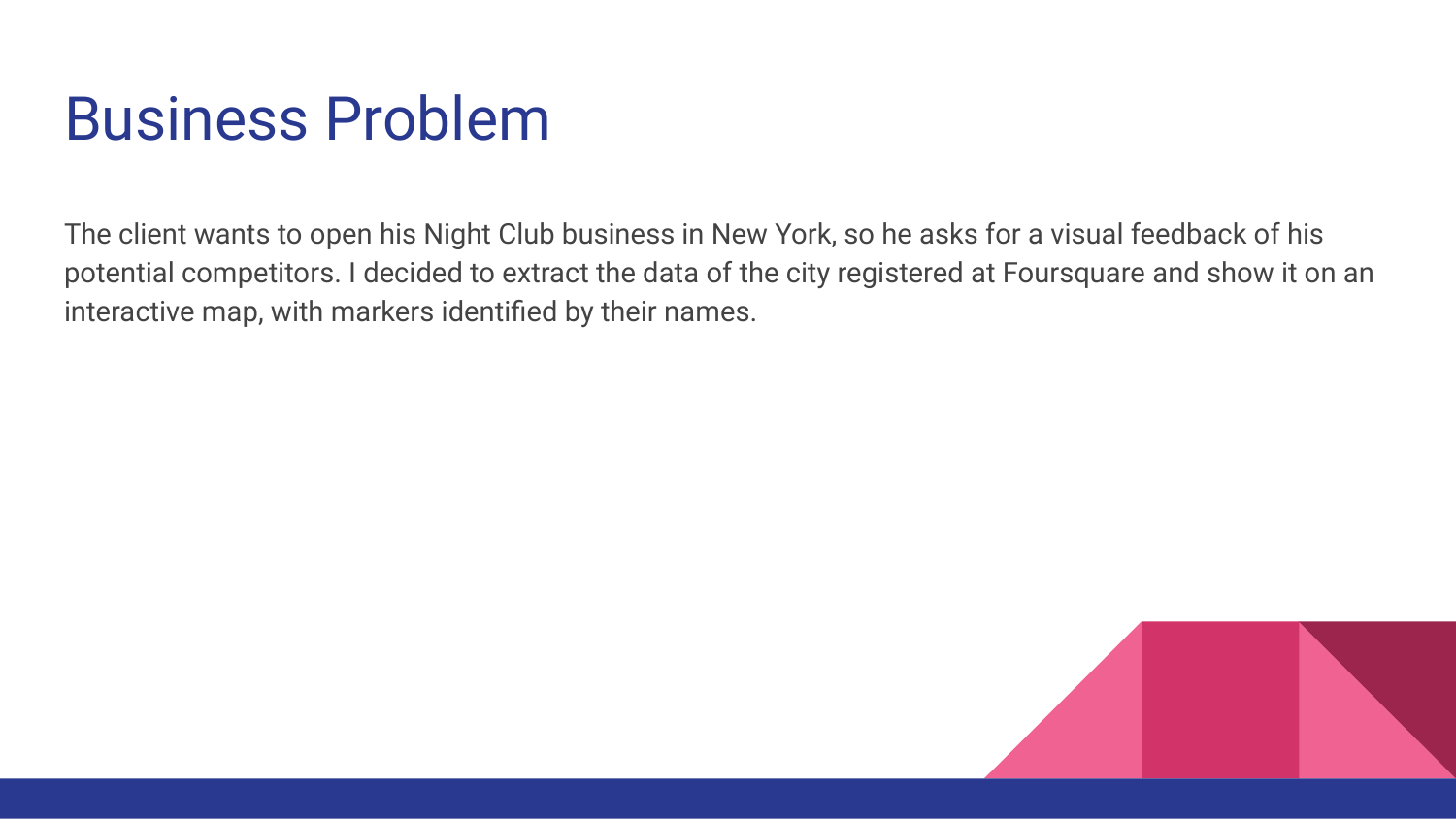

# Business Problem
The client wants to open his Night Club business in New York, so he asks for a visual feedback of his potential competitors. I decided to extract the data of the city registered at Foursquare and show it on an interactive map, with markers identified by their names.